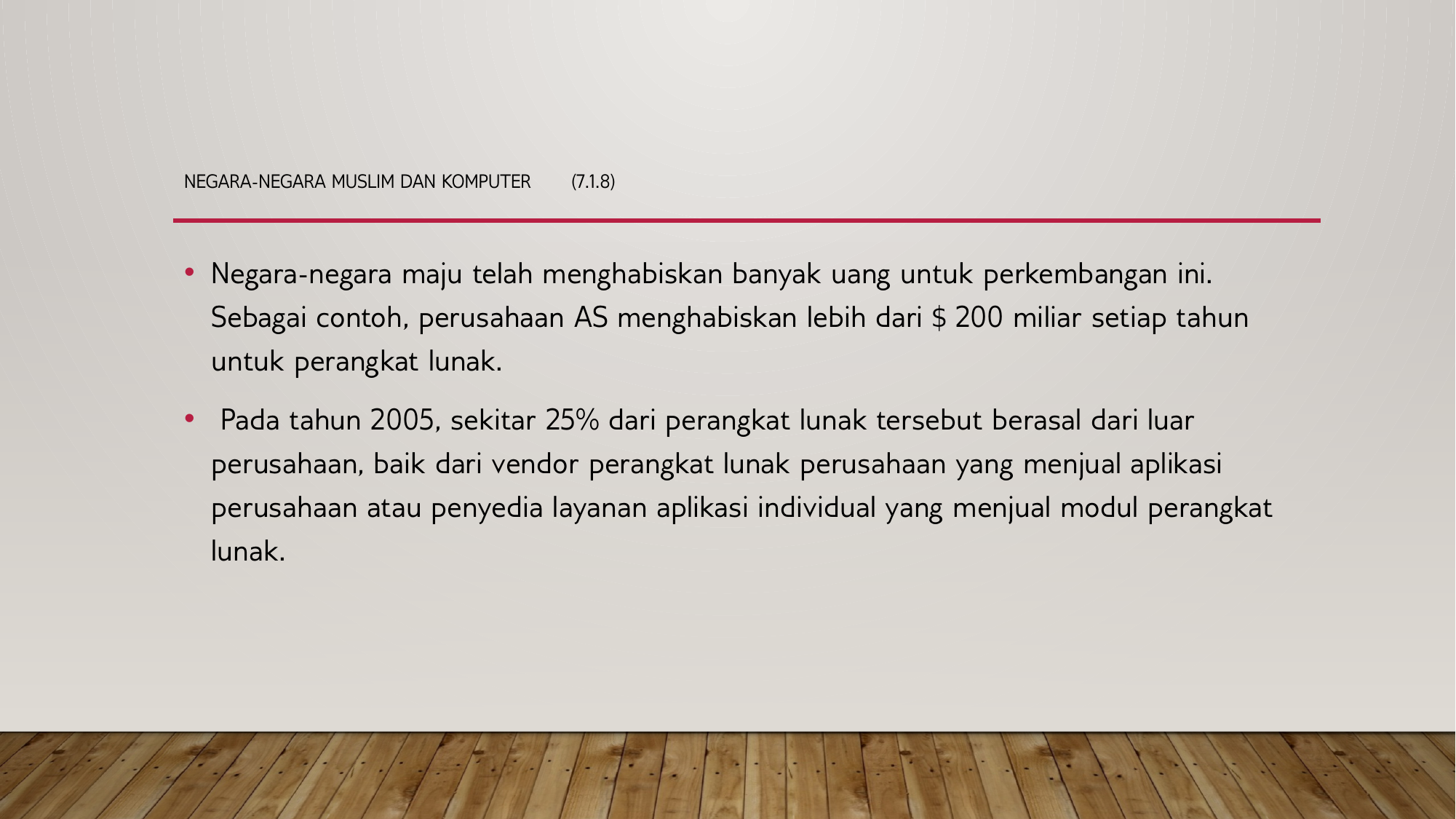

# NEGARA-NEGARA MUSLIM DAN KOMPUTER	(7.1.8)
Negara-negara maju telah menghabiskan banyak uang untuk perkembangan ini. Sebagai contoh, perusahaan AS menghabiskan lebih dari $ 200 miliar setiap tahun untuk perangkat lunak.
 Pada tahun 2005, sekitar 25% dari perangkat lunak tersebut berasal dari luar perusahaan, baik dari vendor perangkat lunak perusahaan yang menjual aplikasi perusahaan atau penyedia layanan aplikasi individual yang menjual modul perangkat lunak.